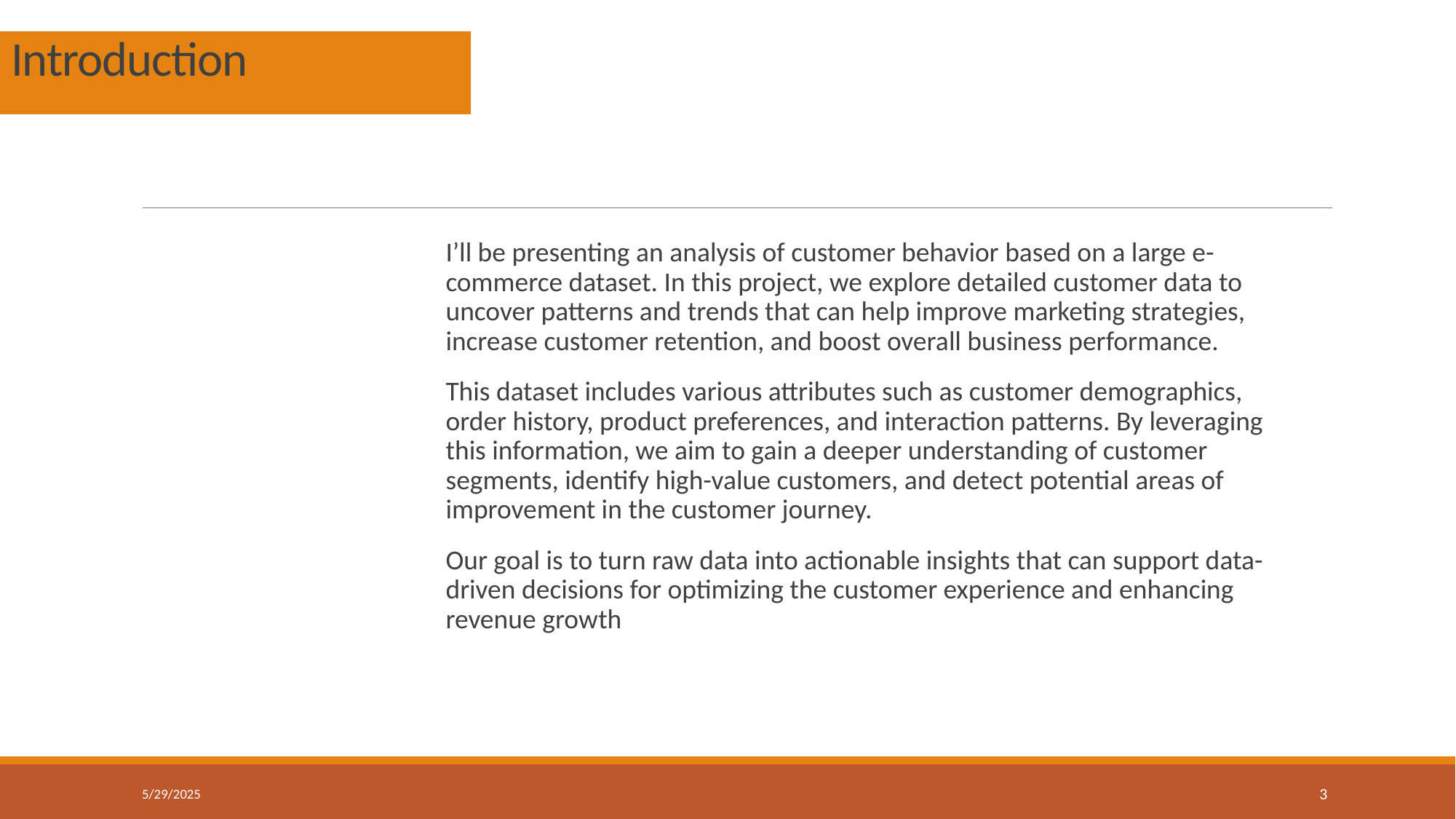

# Introduction
I’ll be presenting an analysis of customer behavior based on a large e-commerce dataset. In this project, we explore detailed customer data to uncover patterns and trends that can help improve marketing strategies, increase customer retention, and boost overall business performance.
This dataset includes various attributes such as customer demographics, order history, product preferences, and interaction patterns. By leveraging this information, we aim to gain a deeper understanding of customer segments, identify high-value customers, and detect potential areas of improvement in the customer journey.
Our goal is to turn raw data into actionable insights that can support data-driven decisions for optimizing the customer experience and enhancing revenue growth
5/29/2025
3